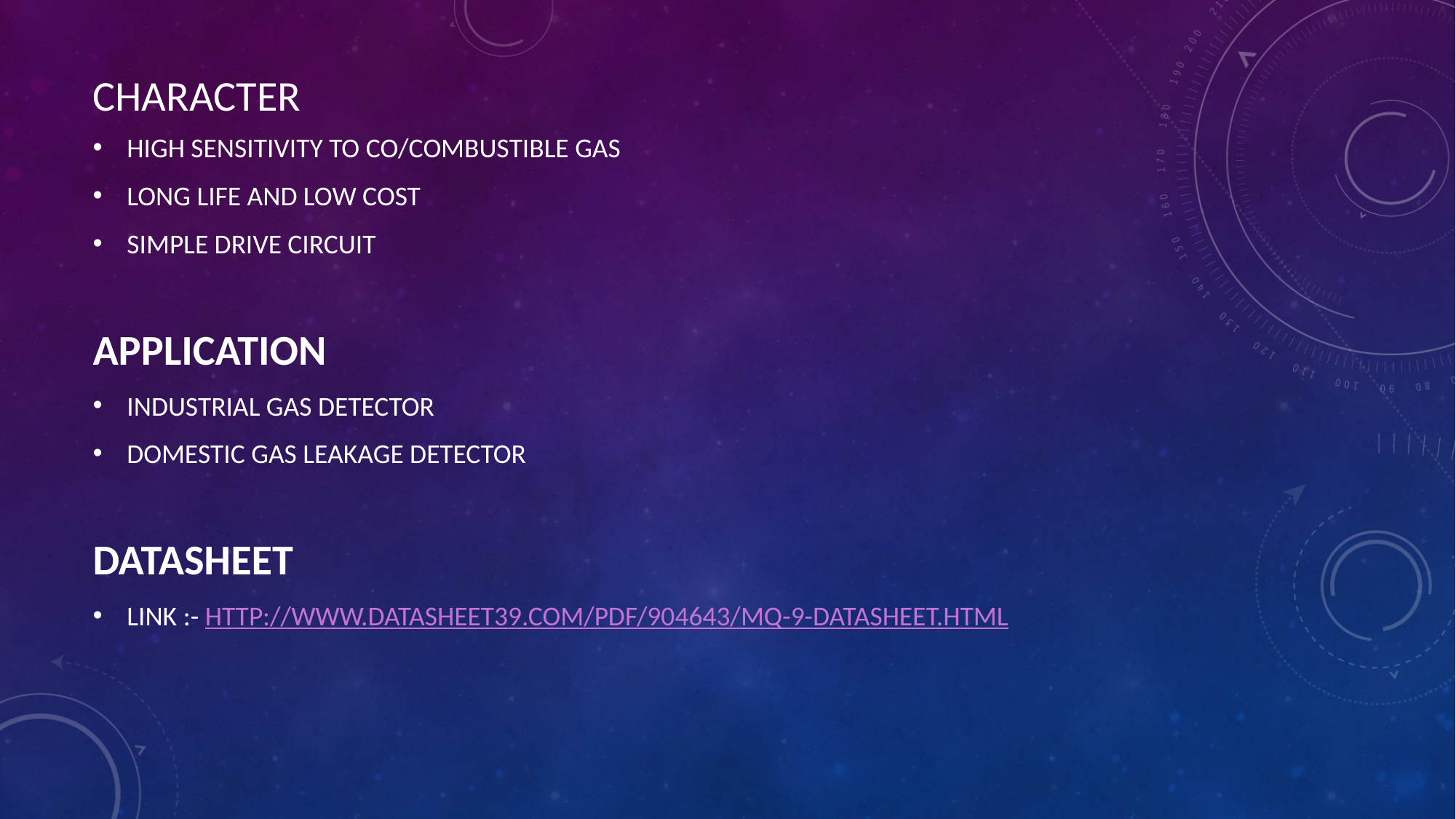

# CHARACTER
HIGH SENSITIVITY TO CO/COMBUSTIBLE GAS
LONG LIFE AND LOW COST
SIMPLE DRIVE CIRCUIT

APPLICATION
INDUSTRIAL GAS DETECTOR
DOMESTIC GAS LEAKAGE DETECTOR

Datasheet
Link :- http://www.datasheet39.com/PDF/904643/MQ-9-datasheet.html